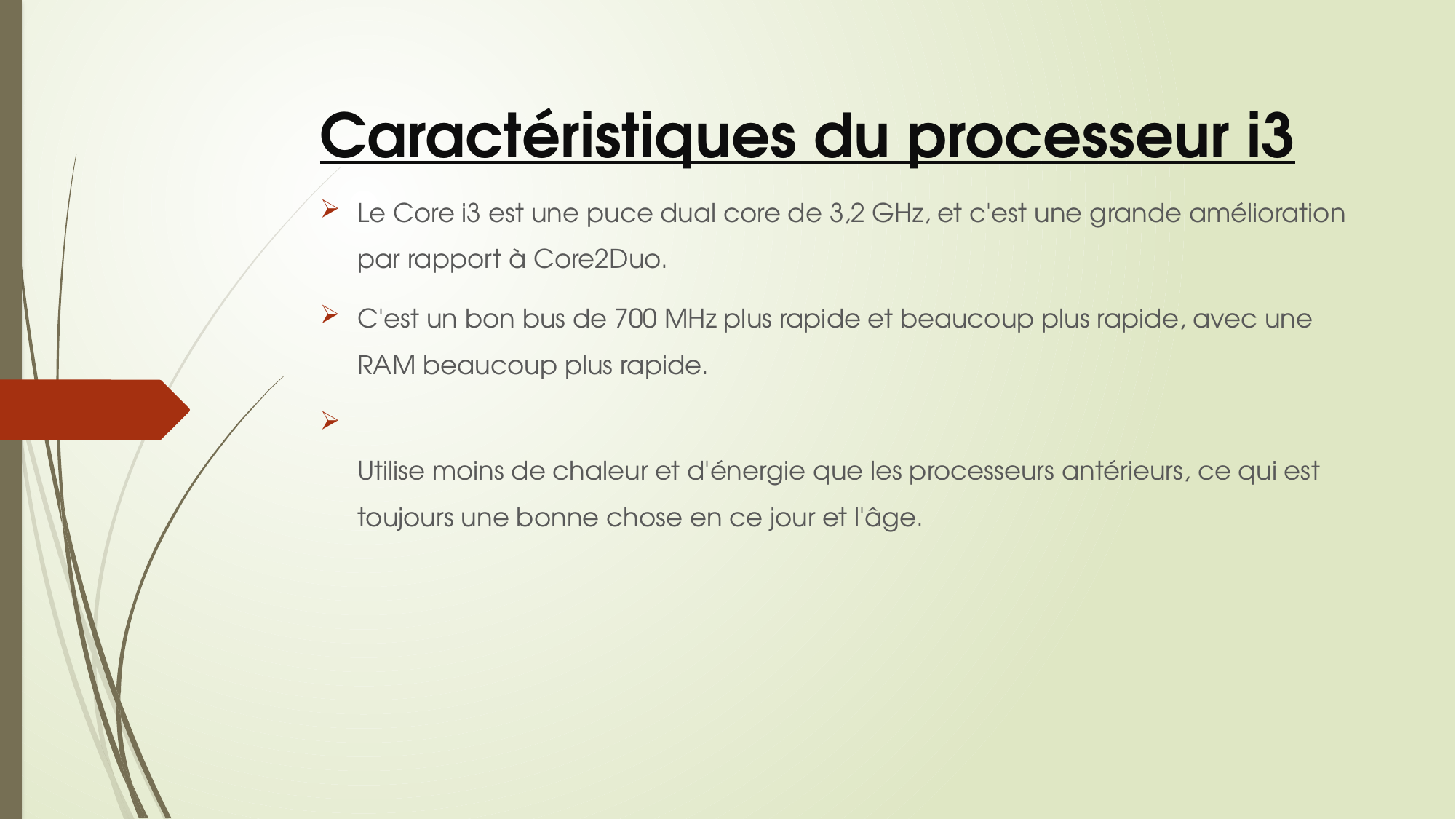

# Caractéristiques du processeur i3
Le Core i3 est une puce dual core de 3,2 GHz, et c'est une grande amélioration par rapport à Core2Duo.
C'est un bon bus de 700 MHz plus rapide et beaucoup plus rapide, avec une RAM beaucoup plus rapide.
Utilise moins de chaleur et d'énergie que les processeurs antérieurs, ce qui est toujours une bonne chose en ce jour et l'âge.